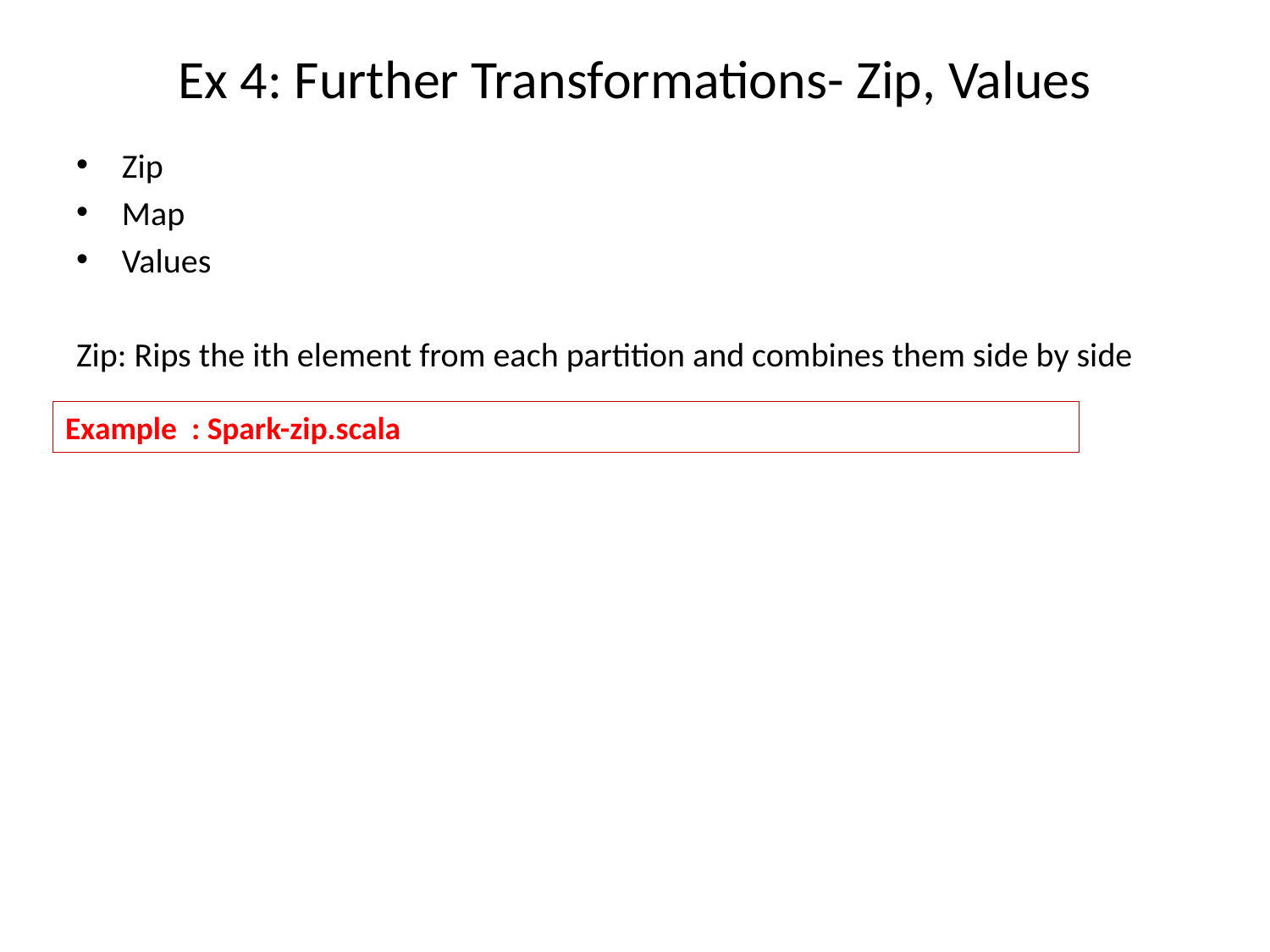

# Ex 4: Further Transformations- Zip, Values
Zip
Map
Values

Zip: Rips the ith element from each partition and combines them side by side

Example  : Spark-zip.scala